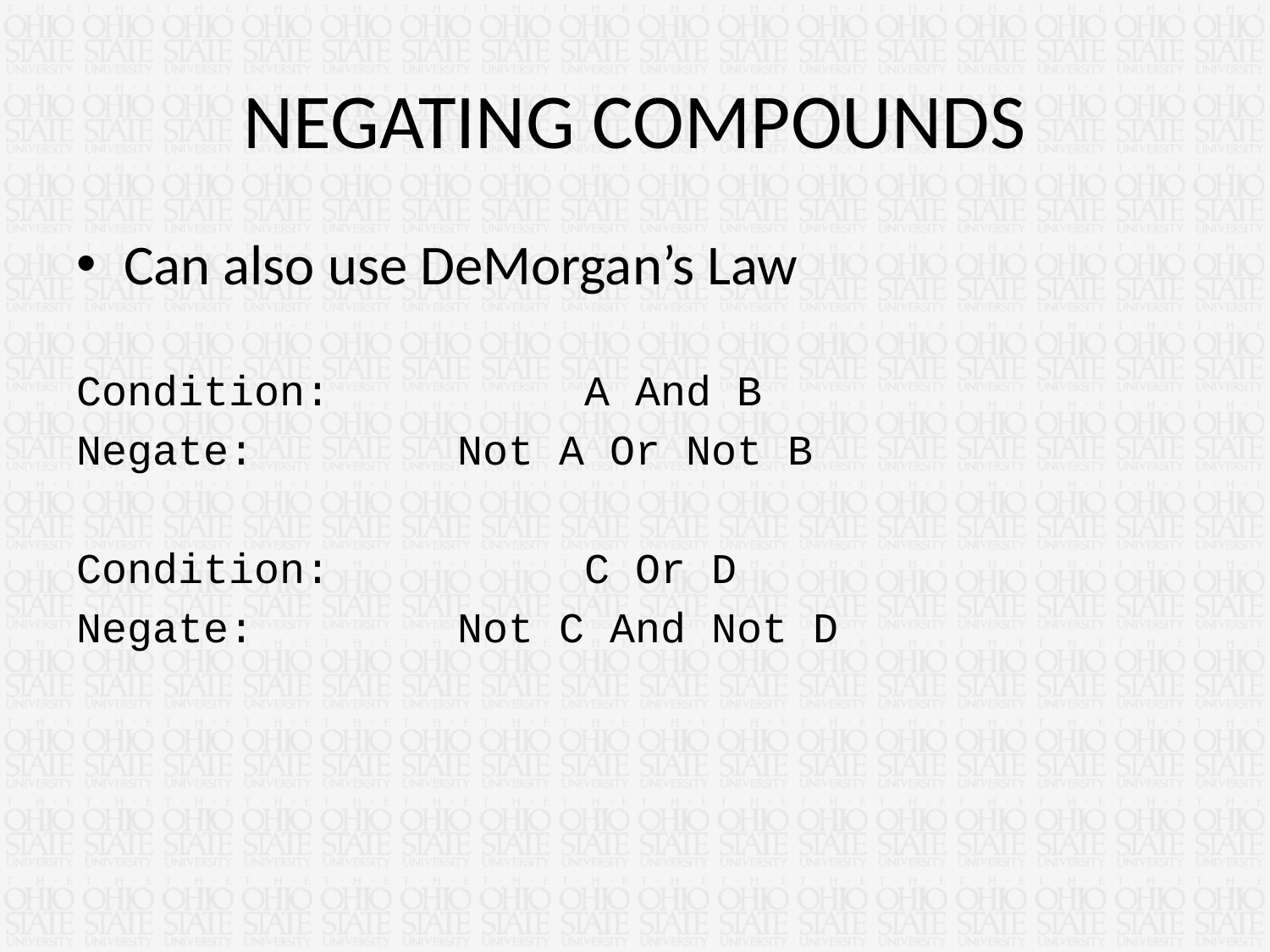

# NEGATING COMPOUNDS
Can also use DeMorgan’s Law

Condition:		A And B
Negate:		Not A Or Not B

Condition:		C Or D
Negate:		Not C And Not D